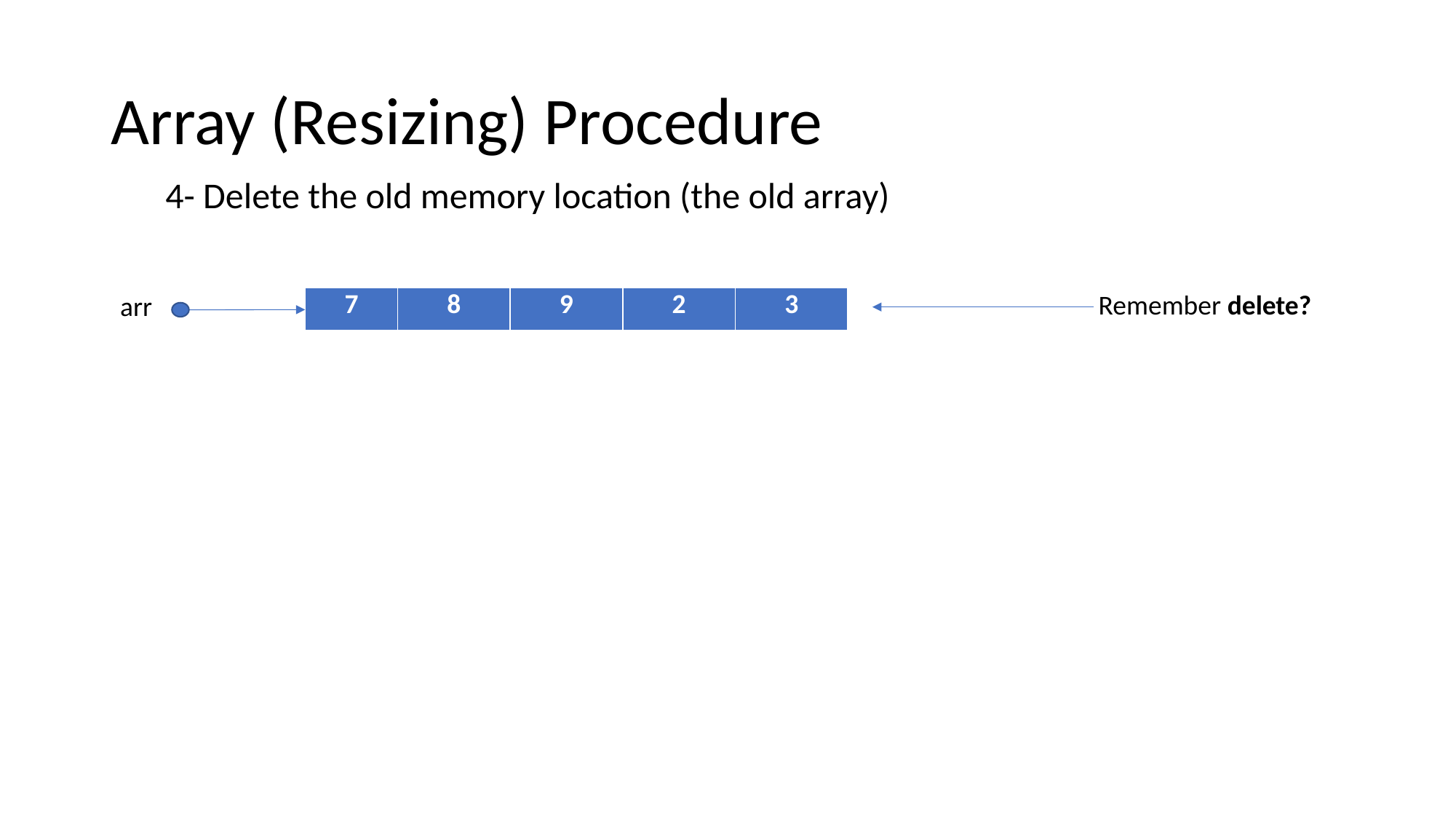

# Array (Resizing) Procedure
4- Delete the old memory location (the old array)

Remember delete?
arr
| 7 | 8 | 9 | 2 | 3 |
| --- | --- | --- | --- | --- |